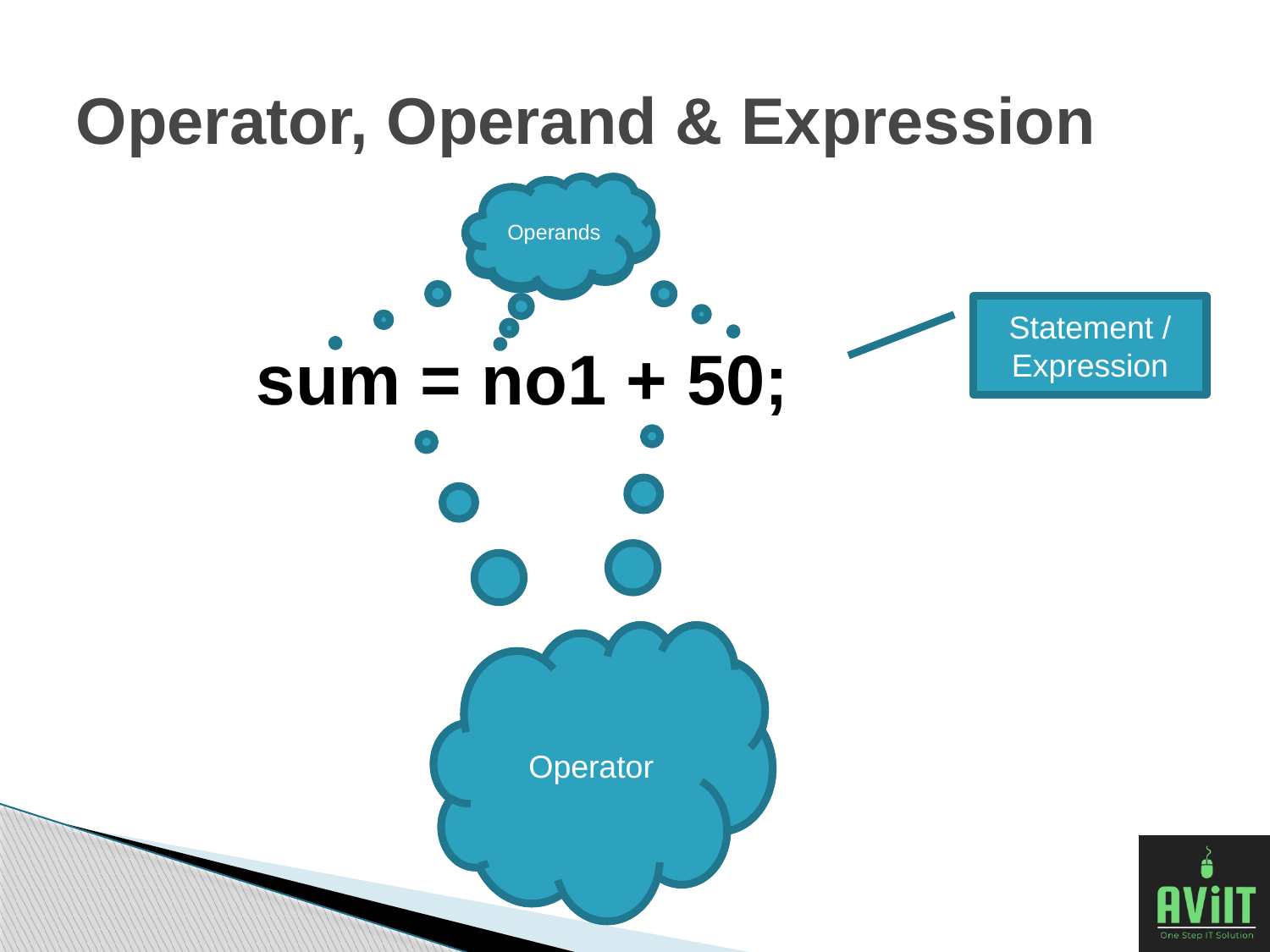

# Operator, Operand & Expression
Operands

Statement / Expression
sum = no1 + 50;

Operator